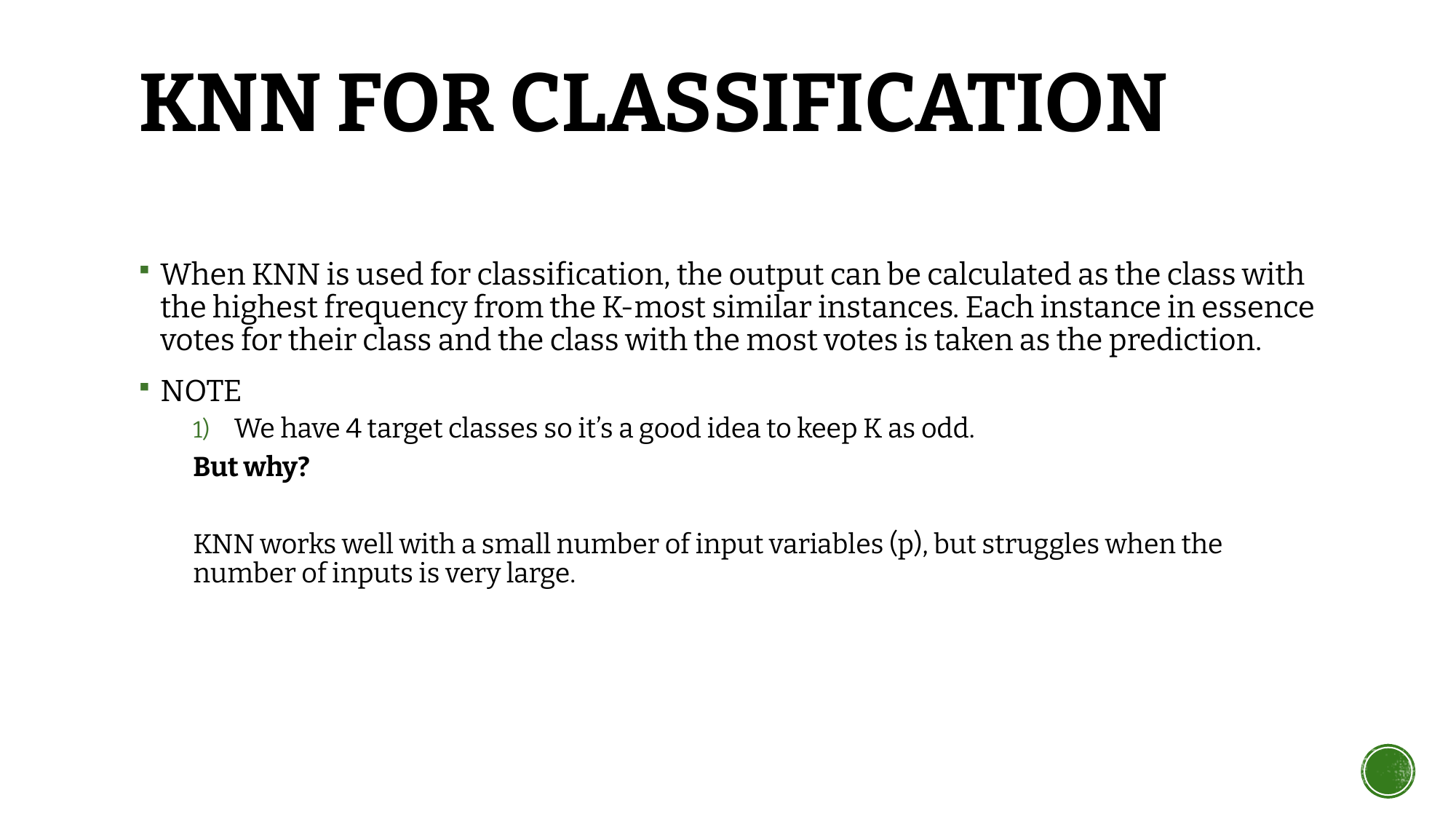

# KNN for Classification
When KNN is used for classification, the output can be calculated as the class with the highest frequency from the K-most similar instances. Each instance in essence votes for their class and the class with the most votes is taken as the prediction.
NOTE
We have 4 target classes so it’s a good idea to keep K as odd.
But why?

KNN works well with a small number of input variables (p), but struggles when the number of inputs is very large.